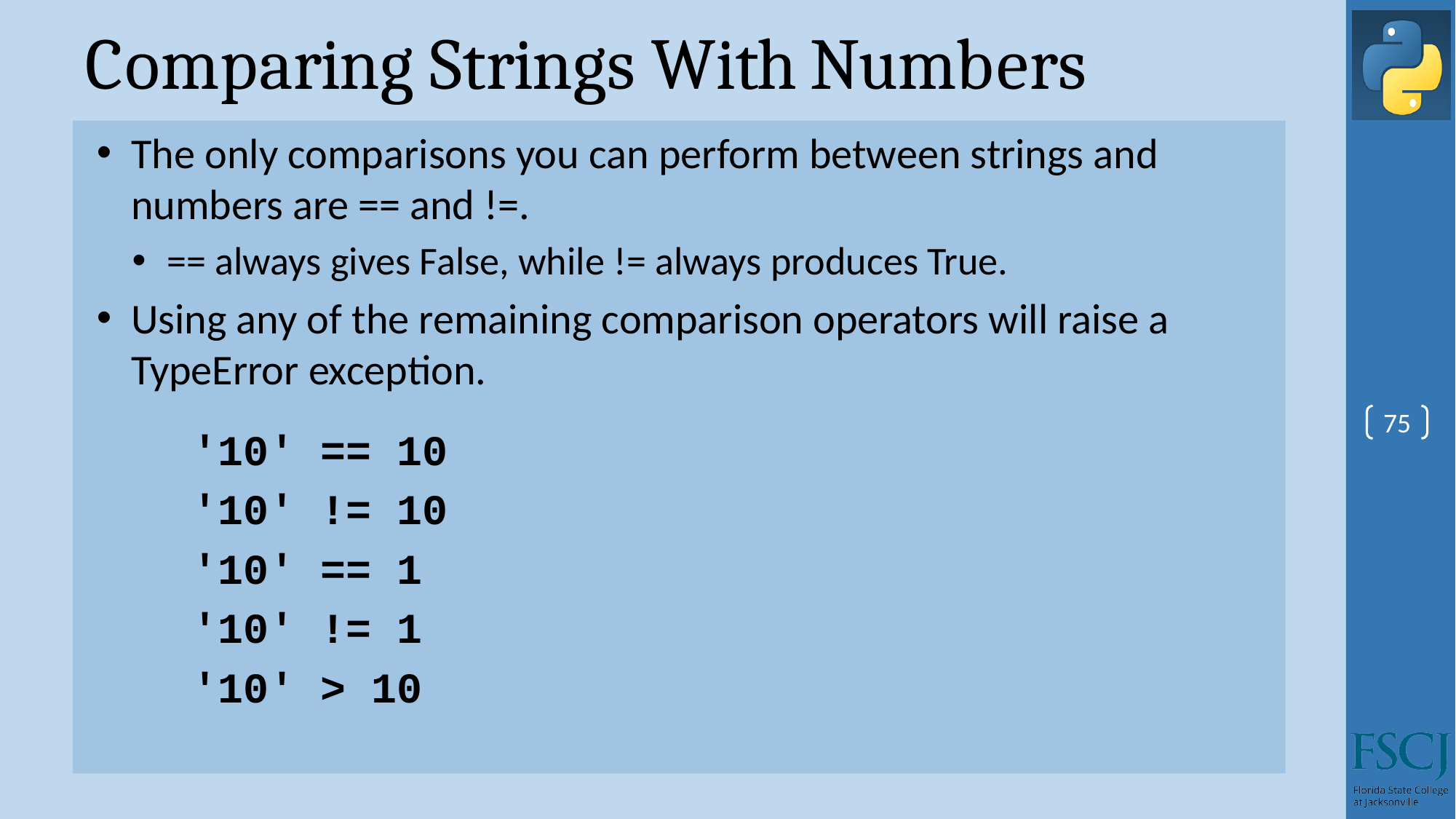

# Comparing Strings With Numbers
The only comparisons you can perform between strings and numbers are == and !=.
== always gives False, while != always produces True.
Using any of the remaining comparison operators will raise a TypeError exception.

'10' == 10
'10' != 10
'10' == 1
'10' != 1
'10' > 10
75